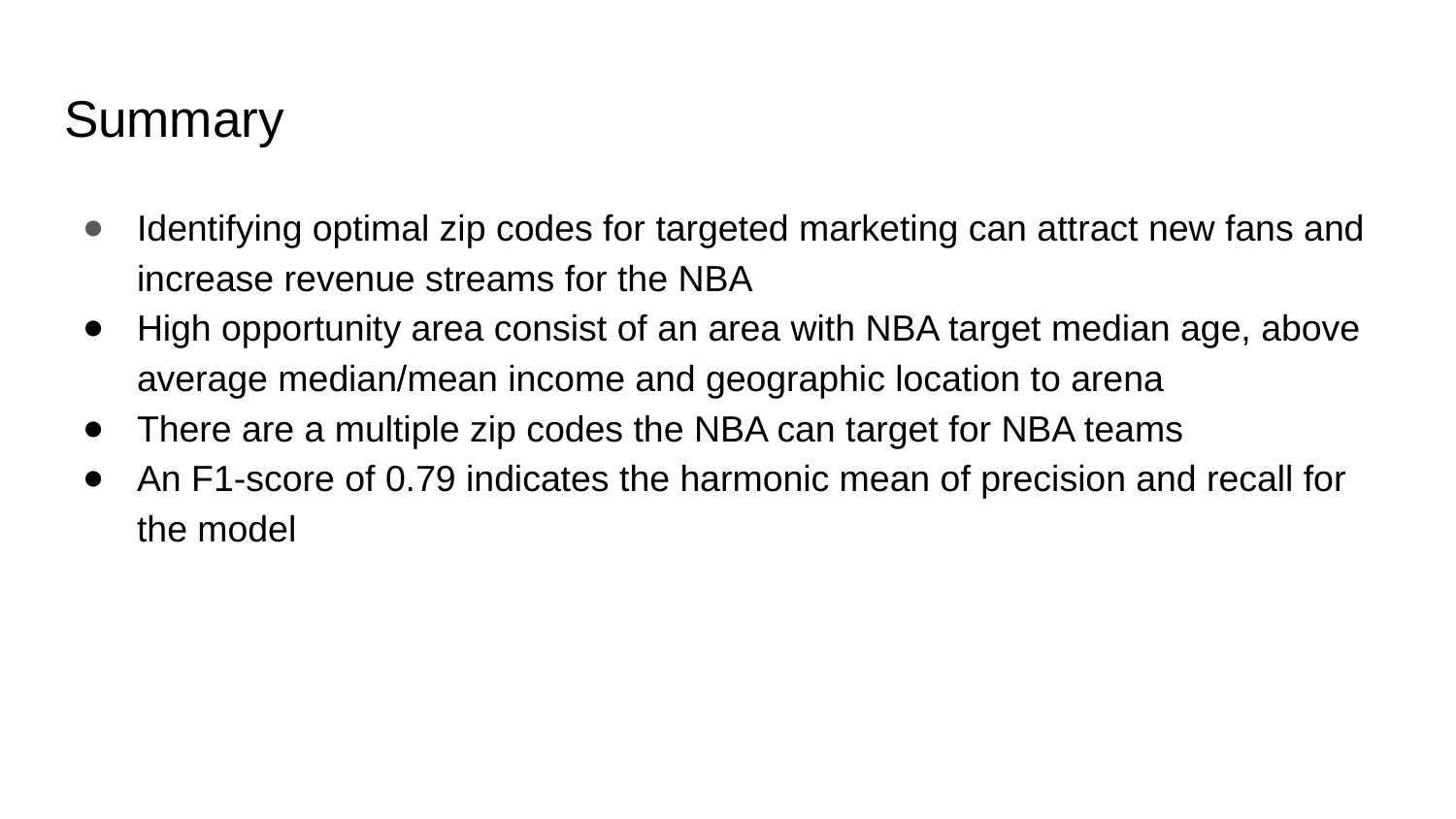

# Summary
Identifying optimal zip codes for targeted marketing can attract new fans and increase revenue streams for the NBA
High opportunity area consist of an area with NBA target median age, above average median/mean income and geographic location to arena
There are a multiple zip codes the NBA can target for NBA teams
An F1-score of 0.79 indicates the harmonic mean of precision and recall for the model